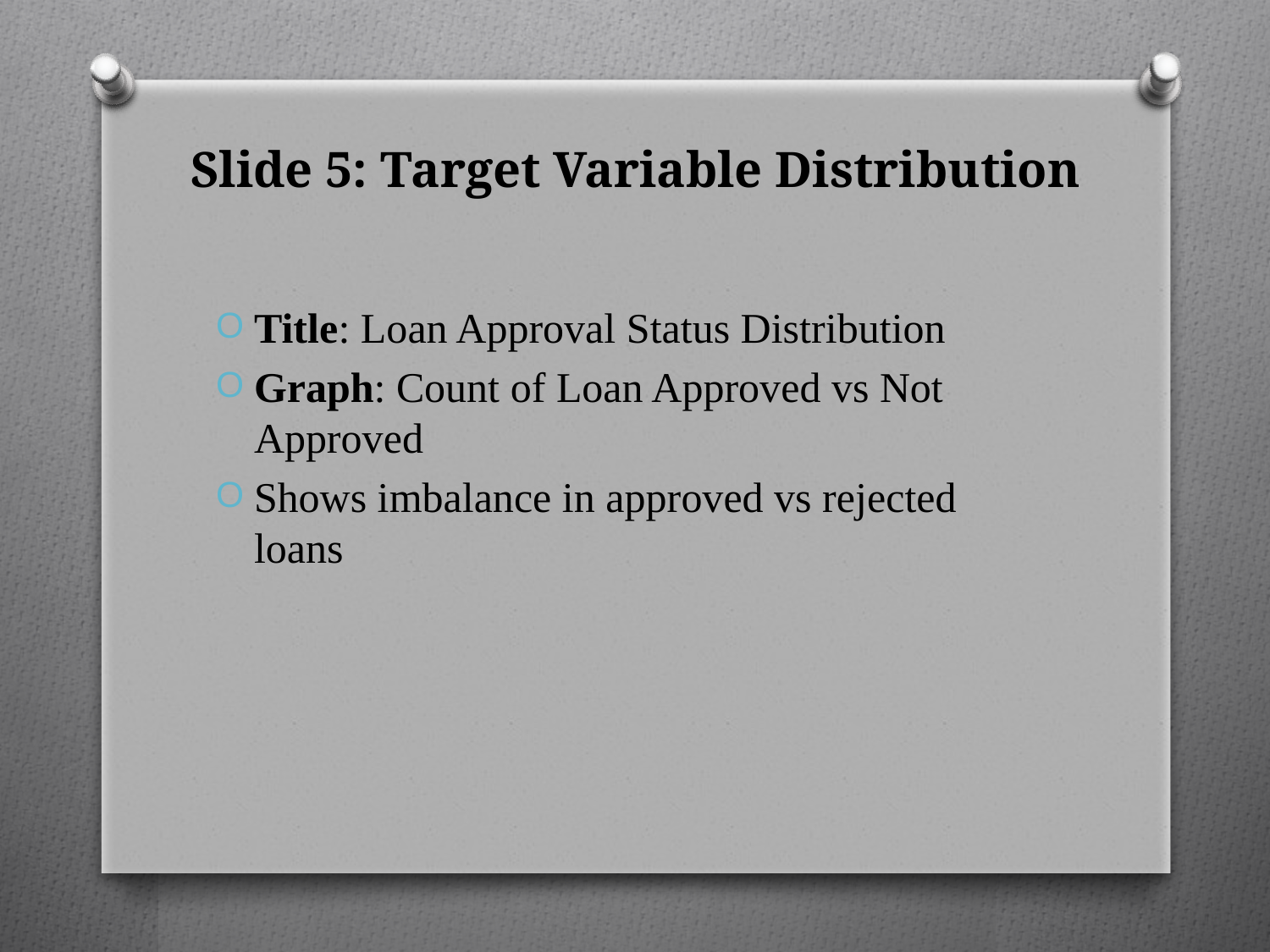

# Slide 5: Target Variable Distribution
Title: Loan Approval Status Distribution
Graph: Count of Loan Approved vs Not Approved
Shows imbalance in approved vs rejected loans